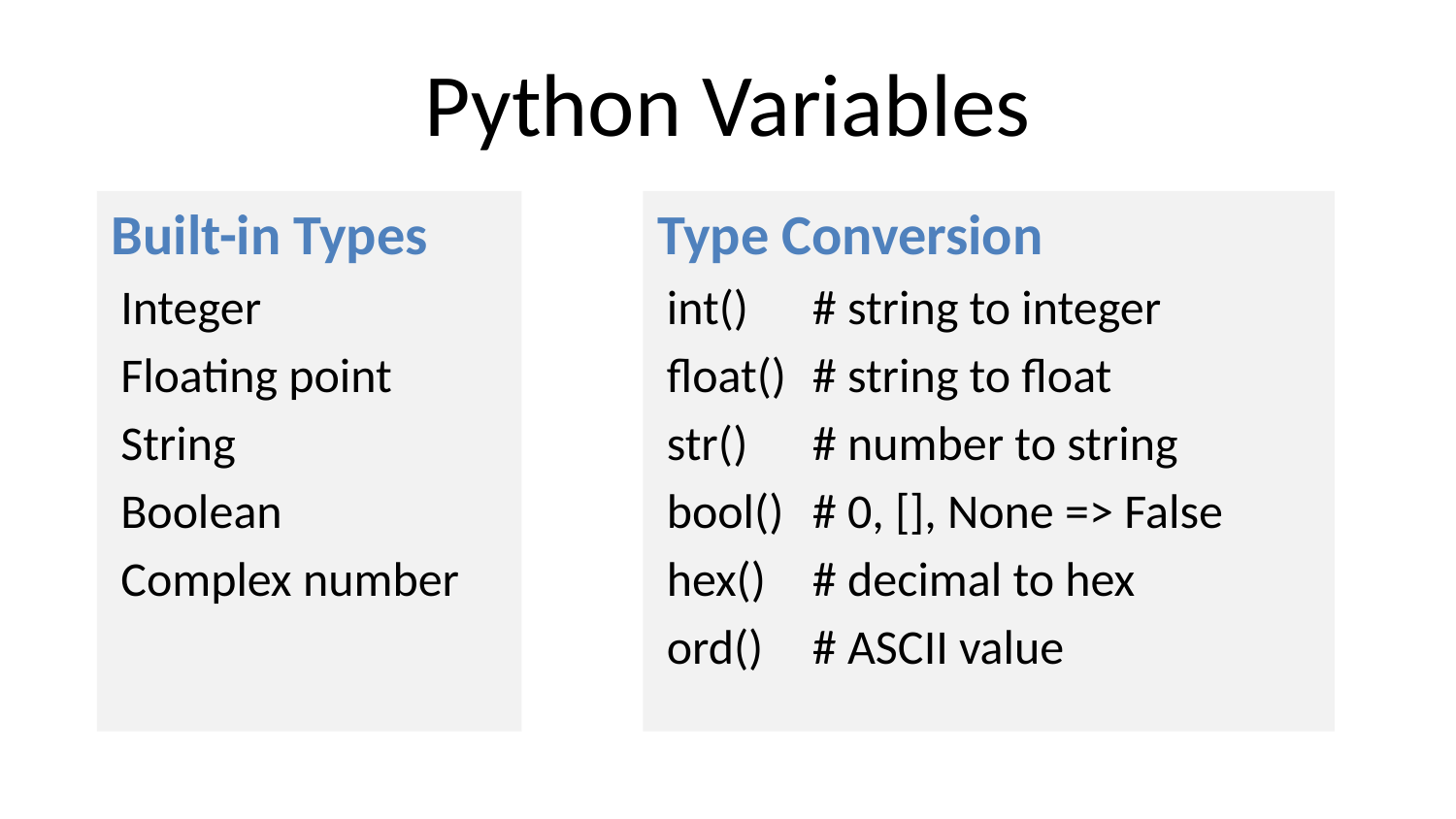

# Python Variables
Built-in Types
Integer
Floating point
String
Boolean
Complex number
Type Conversion
int()	# string to integer
float()	# string to float
str()	# number to string
bool()	# 0, [], None => False
hex()	# decimal to hex
ord()	# ASCII value